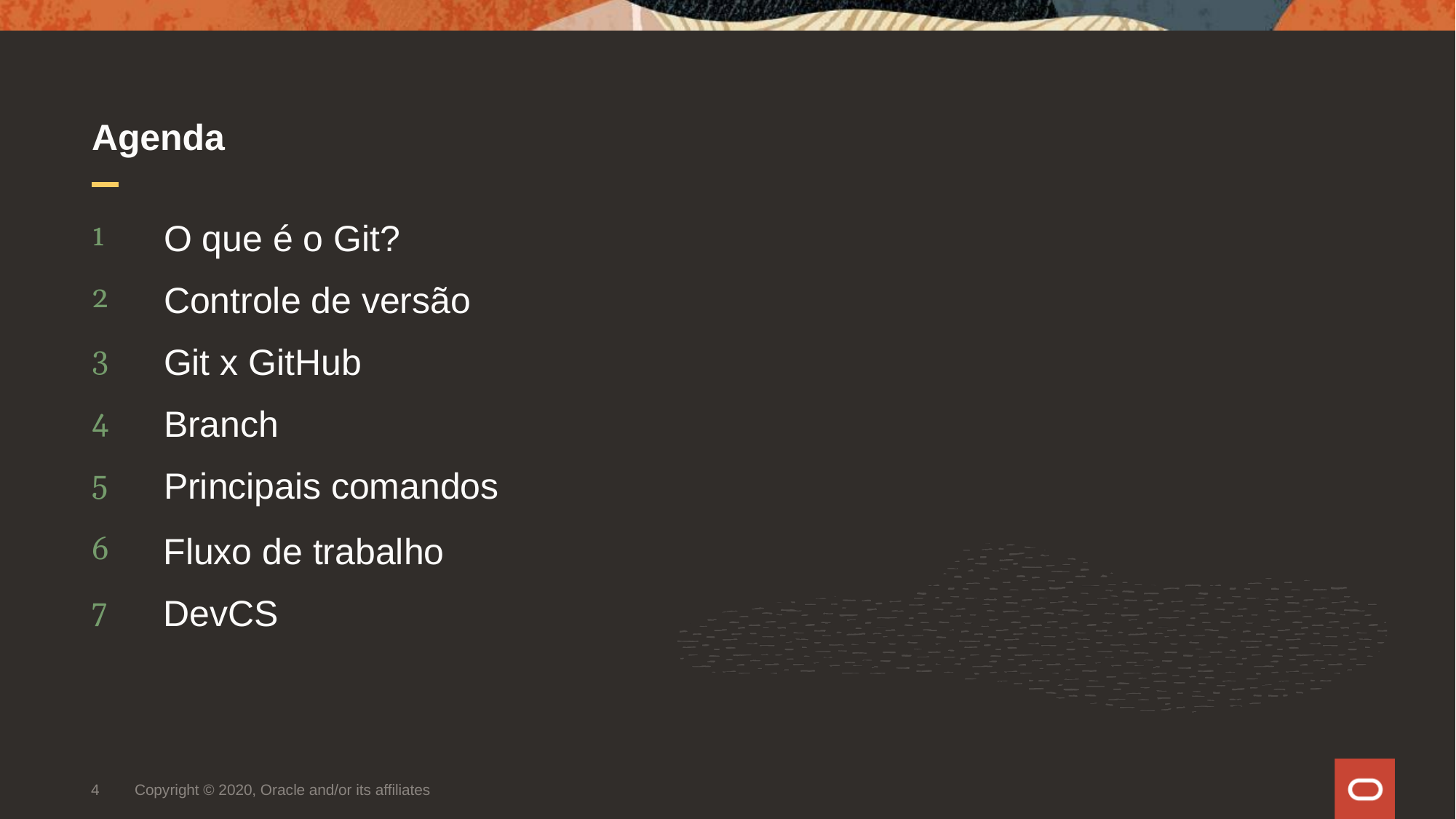

# Agenda
O que é o Git?
1
Controle de versão
2
Git x GitHub
3
Branch
4
Principais comandos
5
Fluxo de trabalho
6
DevCS
7
4
Copyright © 2020, Oracle and/or its affiliates